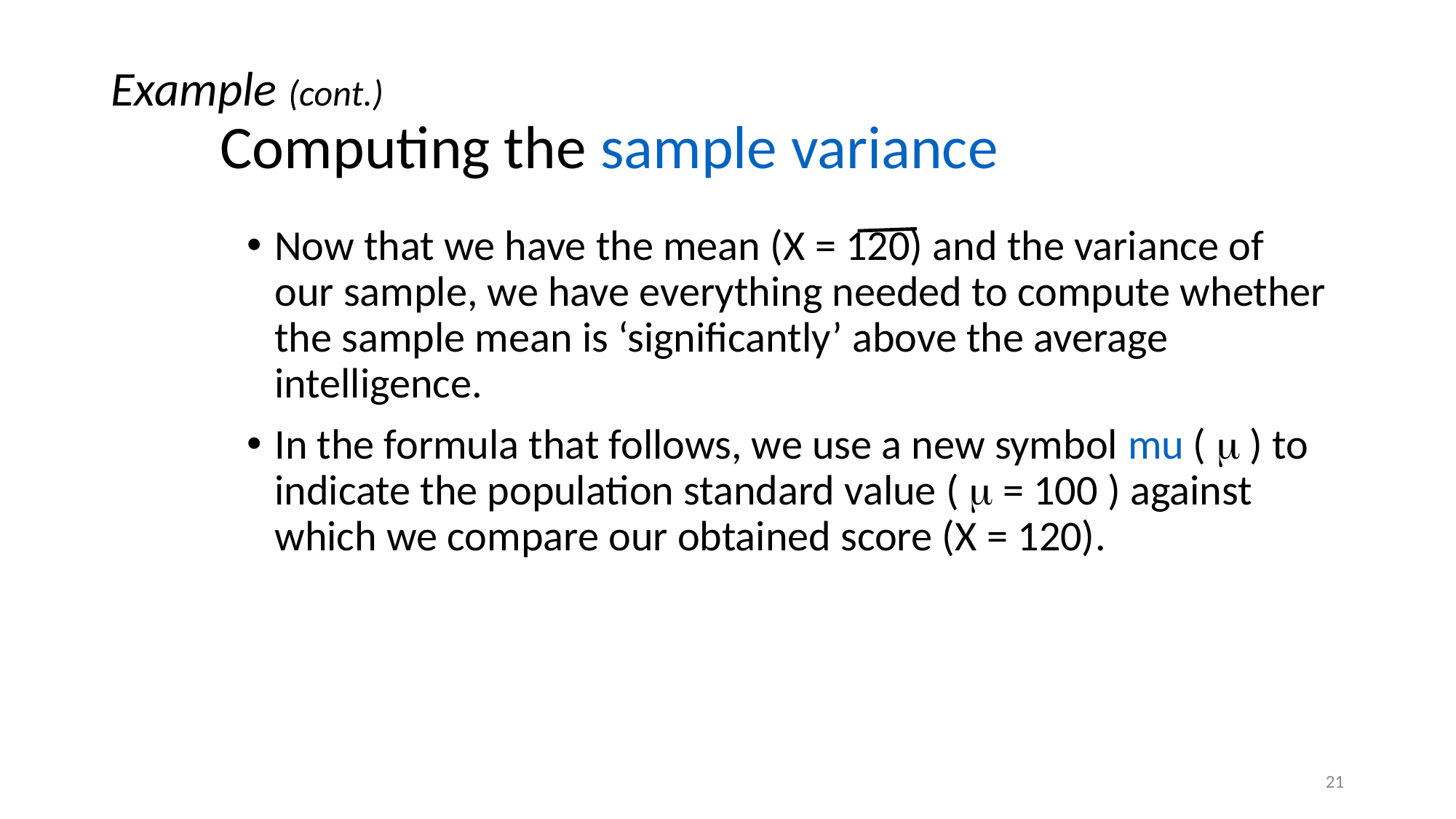

# Example (cont.) Computing the sample variance
Now that we have the mean (X = 120) and the variance of our sample, we have everything needed to compute whether the sample mean is ‘significantly’ above the average intelligence.
In the formula that follows, we use a new symbol mu ( μ ) to indicate the population standard value ( μ = 100 ) against which we compare our obtained score (X = 120).

21